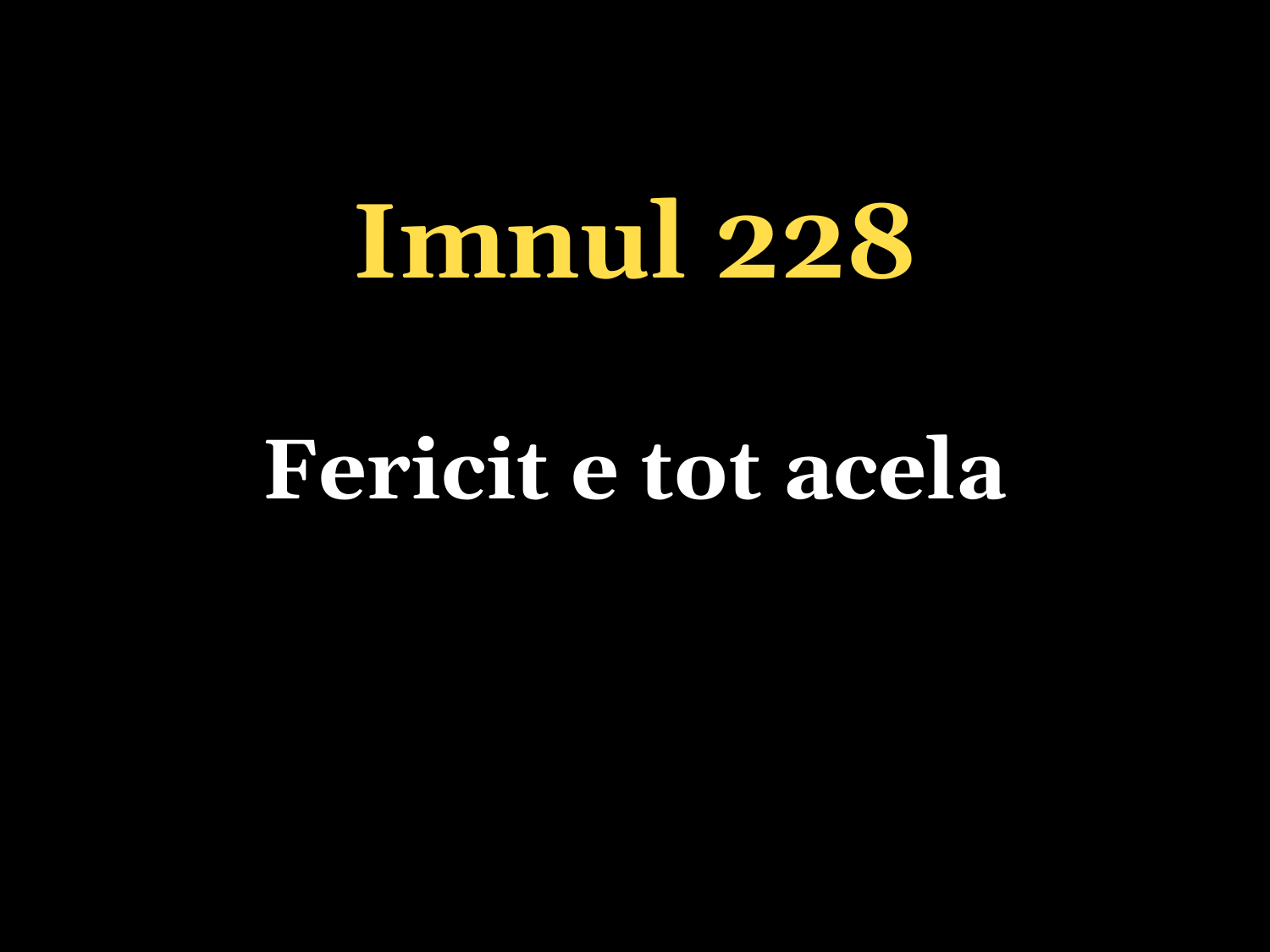

Imnul 228

Fericit e tot acela
131/920